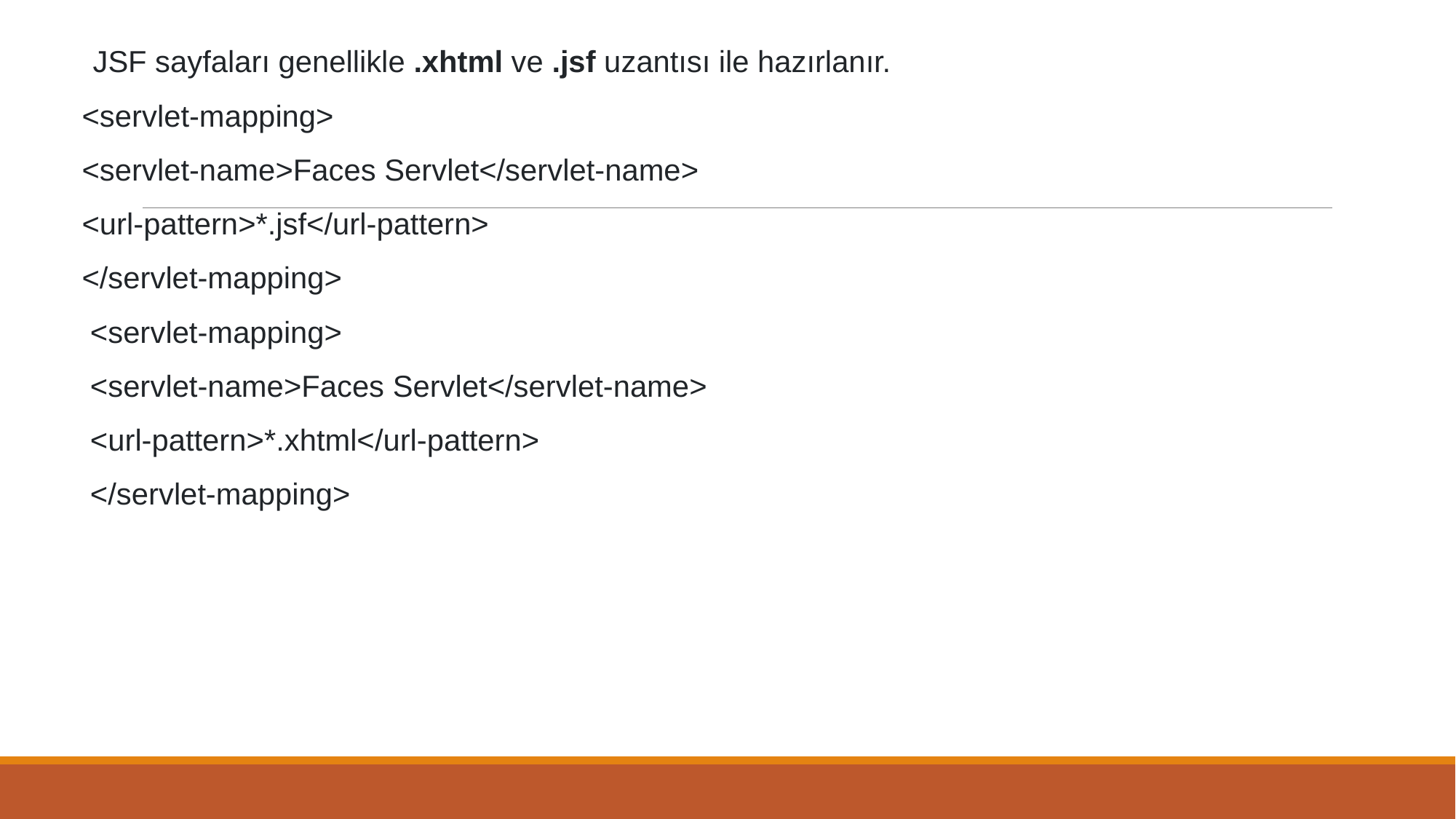

JSF sayfaları genellikle .xhtml ve .jsf uzantısı ile hazırlanır.
<servlet-mapping>
<servlet-name>Faces Servlet</servlet-name>
<url-pattern>*.jsf</url-pattern>
</servlet-mapping>
 <servlet-mapping>
 <servlet-name>Faces Servlet</servlet-name>
 <url-pattern>*.xhtml</url-pattern>
 </servlet-mapping>